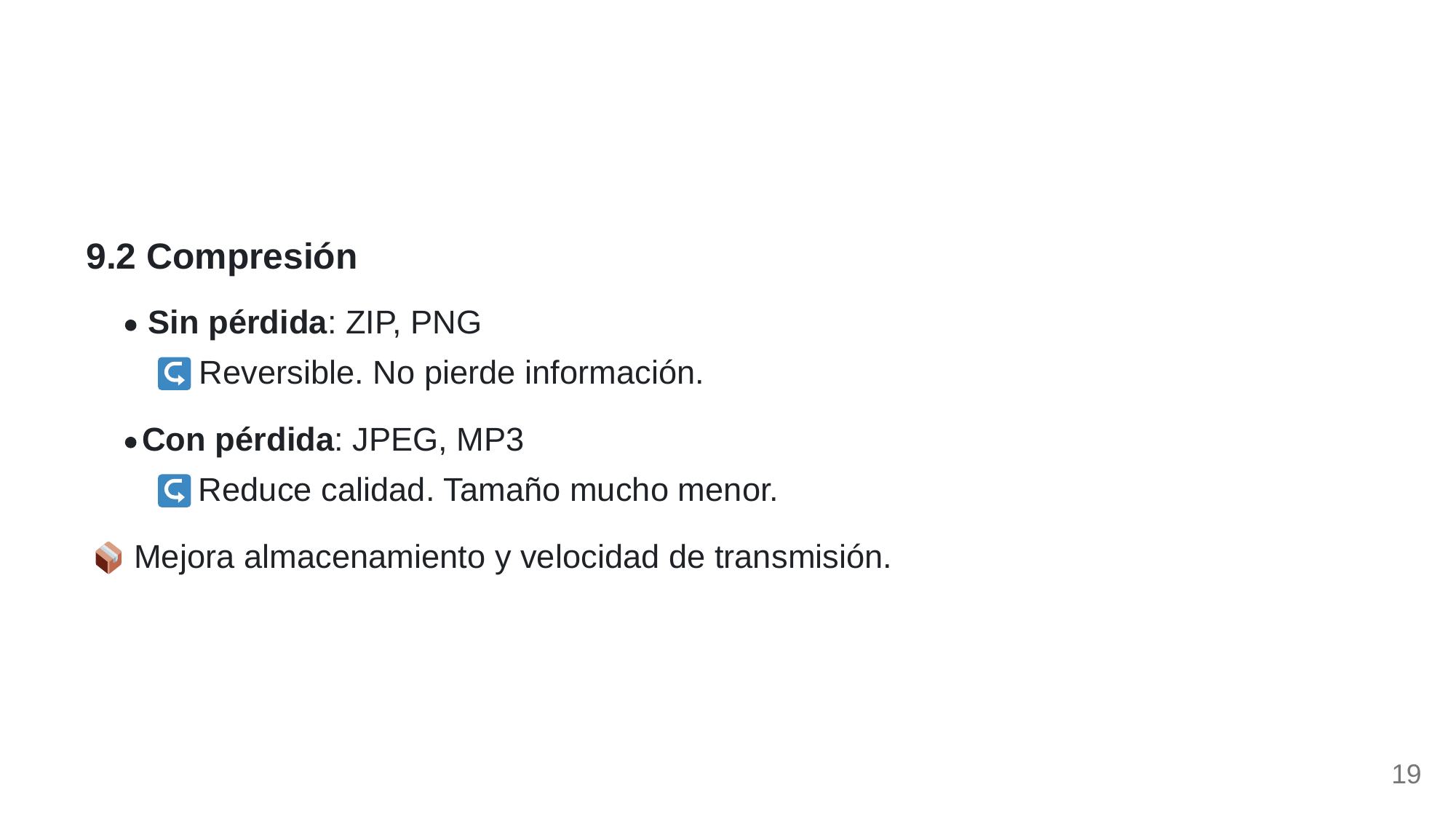

9.2 Compresión
Sin pérdida: ZIP, PNG

 Reversible. No pierde información.

Con pérdida: JPEG, MP3

 Reduce calidad. Tamaño mucho menor.

 Mejora almacenamiento y velocidad de transmisión.

19